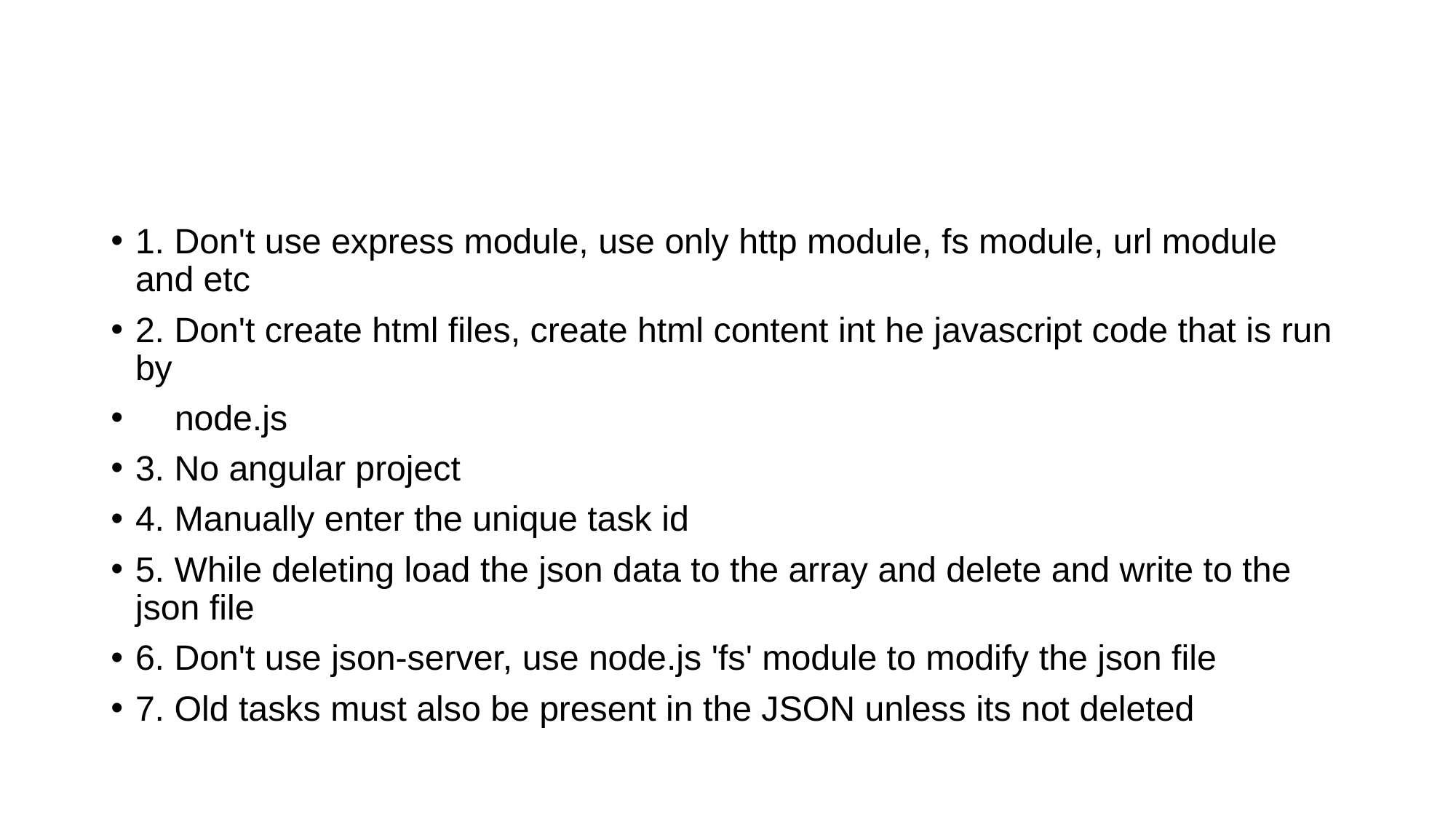

#
1. Don't use express module, use only http module, fs module, url module and etc
2. Don't create html files, create html content int he javascript code that is run by
    node.js
3. No angular project
4. Manually enter the unique task id
5. While deleting load the json data to the array and delete and write to the json file
6. Don't use json-server, use node.js 'fs' module to modify the json file
7. Old tasks must also be present in the JSON unless its not deleted